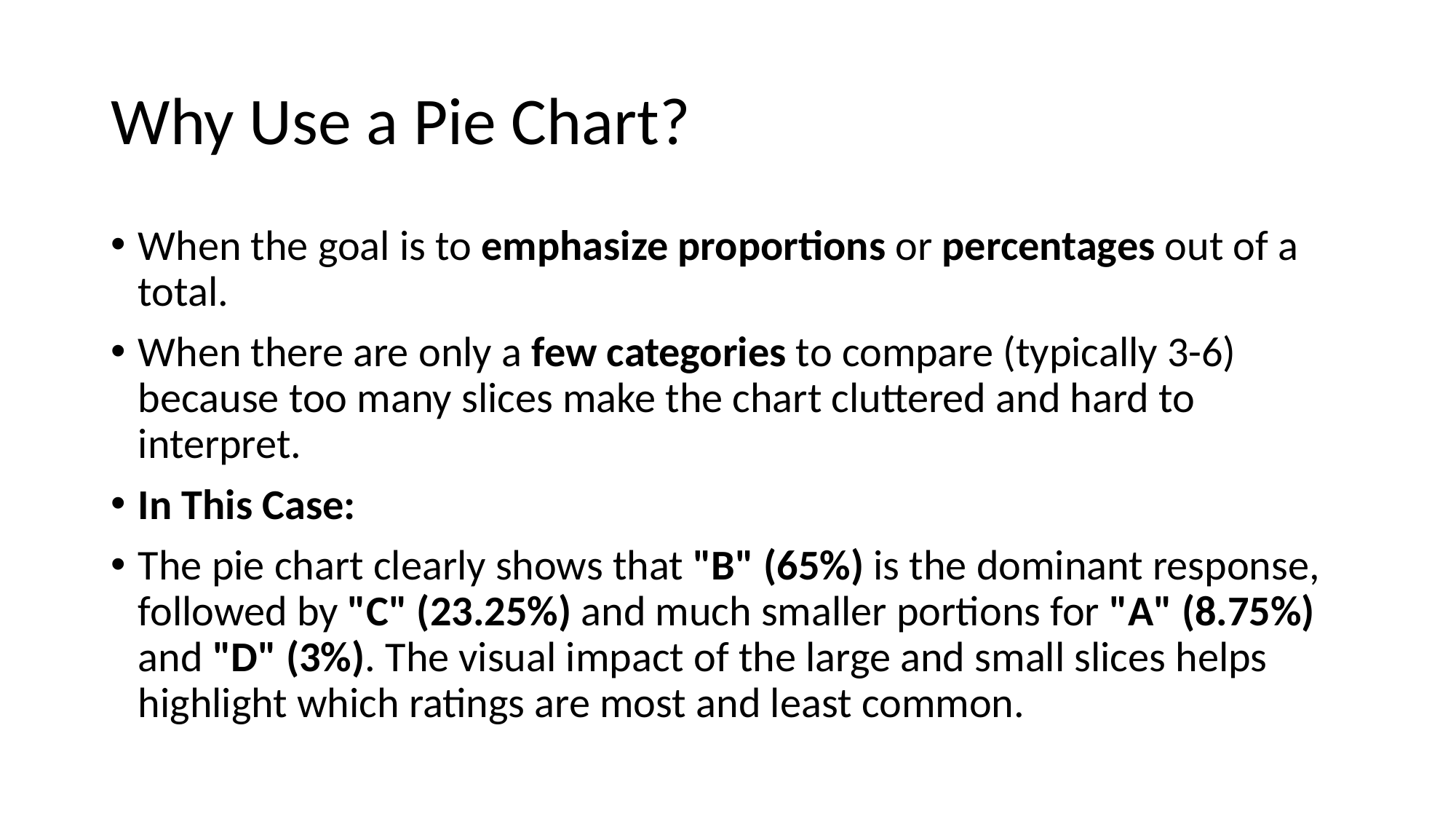

# Why Use a Pie Chart?
When the goal is to emphasize proportions or percentages out of a total.
When there are only a few categories to compare (typically 3-6) because too many slices make the chart cluttered and hard to interpret.
In This Case:
The pie chart clearly shows that "B" (65%) is the dominant response, followed by "C" (23.25%) and much smaller portions for "A" (8.75%) and "D" (3%). The visual impact of the large and small slices helps highlight which ratings are most and least common.